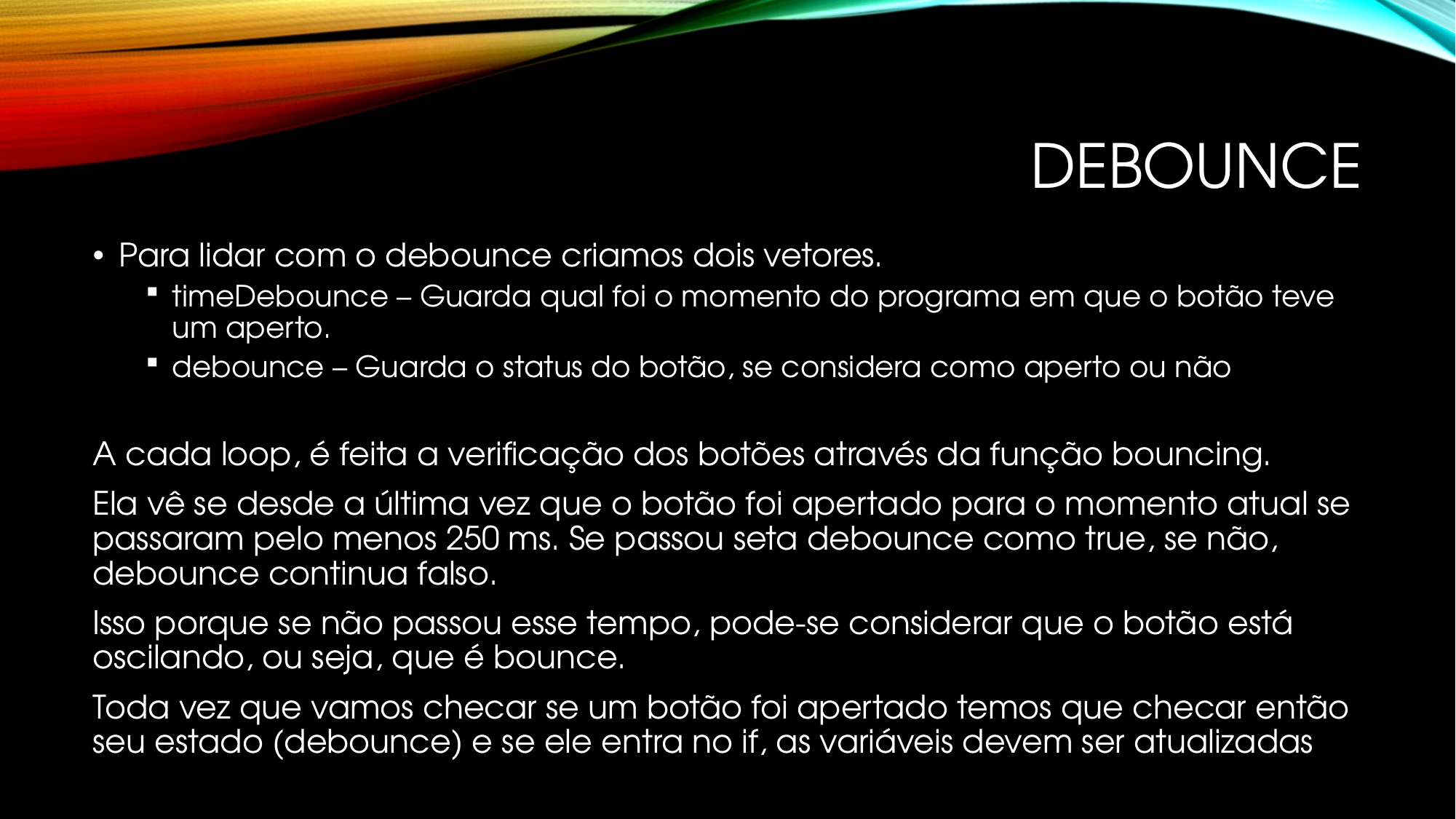

# DEBOUNCE
Para lidar com o debounce criamos dois vetores.
timeDebounce – Guarda qual foi o momento do programa em que o botão teve um aperto.
debounce – Guarda o status do botão, se considera como aperto ou não

A cada loop, é feita a verificação dos botões através da função bouncing.
Ela vê se desde a última vez que o botão foi apertado para o momento atual se passaram pelo menos 250 ms. Se passou seta debounce como true, se não, debounce continua falso.
Isso porque se não passou esse tempo, pode-se considerar que o botão está oscilando, ou seja, que é bounce.
Toda vez que vamos checar se um botão foi apertado temos que checar então seu estado (debounce) e se ele entra no if, as variáveis devem ser atualizadas